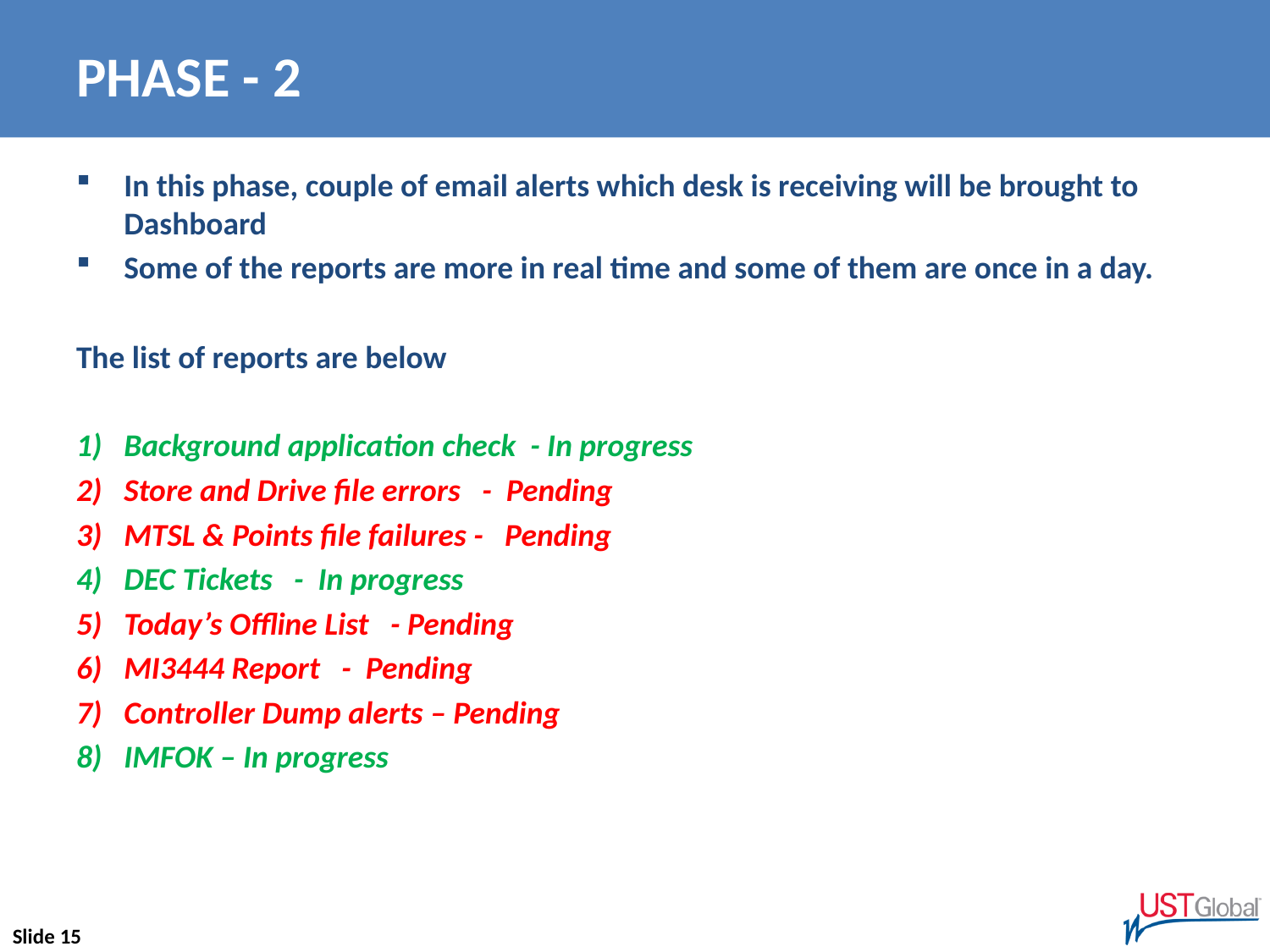

# PHASE - 2
In this phase, couple of email alerts which desk is receiving will be brought to Dashboard
Some of the reports are more in real time and some of them are once in a day.

The list of reports are below

Background application check  - In progress
Store and Drive file errors   -  Pending
MTSL & Points file failures -   Pending
DEC Tickets   -  In progress
Today’s Offline List   - Pending
MI3444 Report   -  Pending
Controller Dump alerts – Pending
IMFOK – In progress

Slide 15